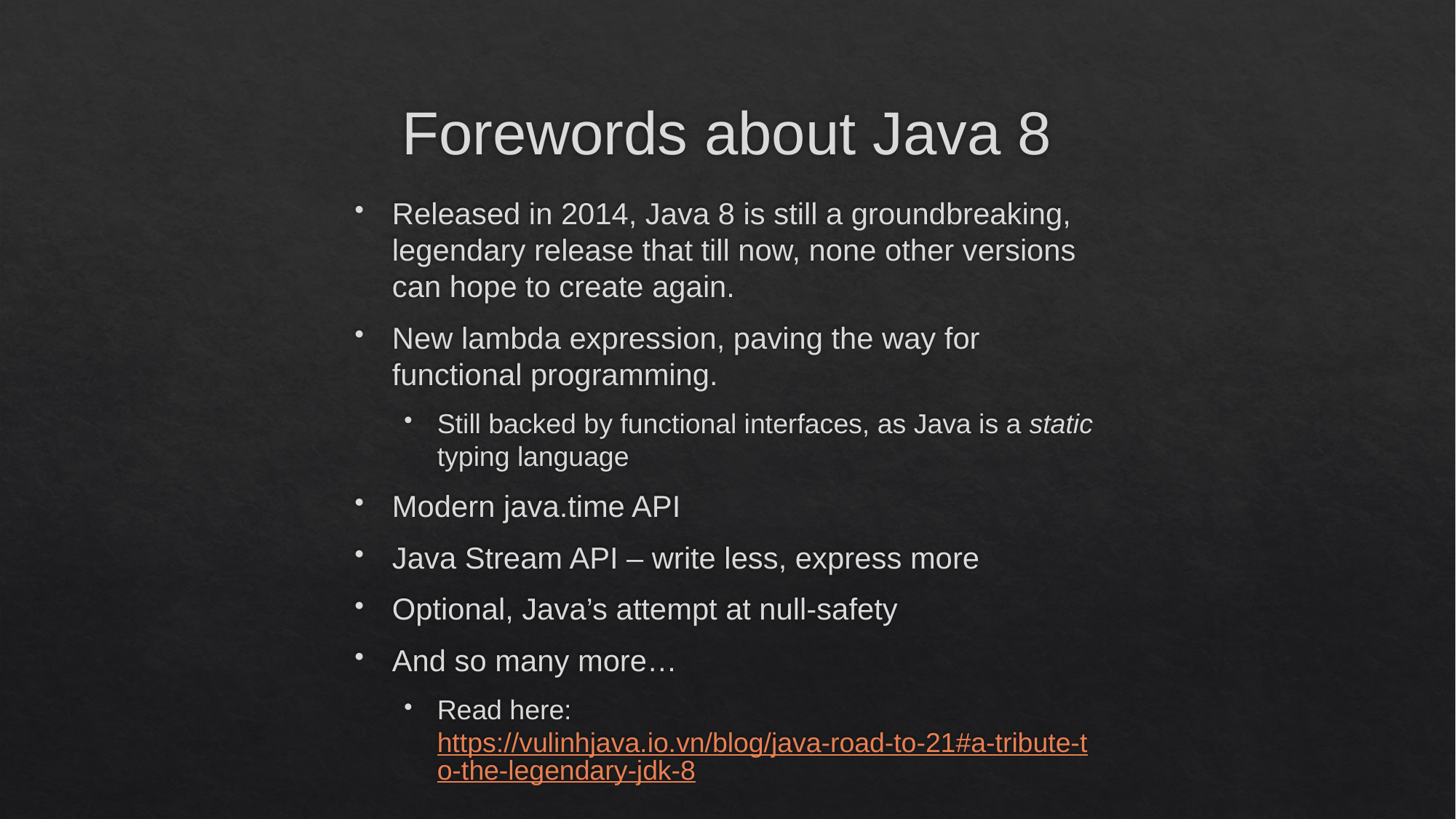

# Forewords about Java 8
Released in 2014, Java 8 is still a groundbreaking, legendary release that till now, none other versions can hope to create again.
New lambda expression, paving the way for functional programming.
Still backed by functional interfaces, as Java is a static typing language
Modern java.time API
Java Stream API – write less, express more
Optional, Java’s attempt at null-safety
And so many more…
Read here: https://vulinhjava.io.vn/blog/java-road-to-21#a-tribute-to-the-legendary-jdk-8